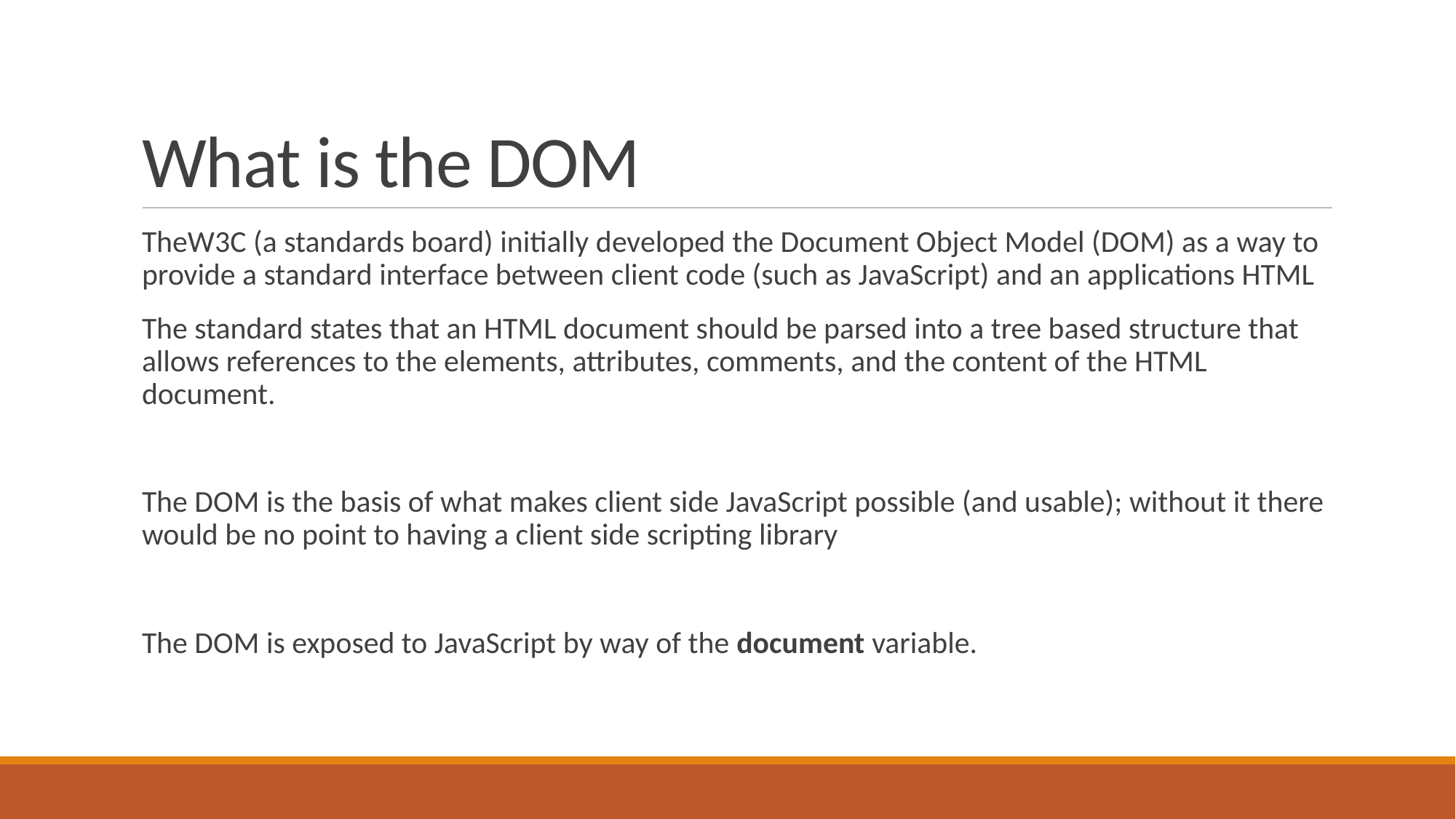

# What is the DOM
TheW3C (a standards board) initially developed the Document Object Model (DOM) as a way to provide a standard interface between client code (such as JavaScript) and an applications HTML
The standard states that an HTML document should be parsed into a tree based structure that allows references to the elements, attributes, comments, and the content of the HTML document.

The DOM is the basis of what makes client side JavaScript possible (and usable); without it there would be no point to having a client side scripting library

The DOM is exposed to JavaScript by way of the document variable.